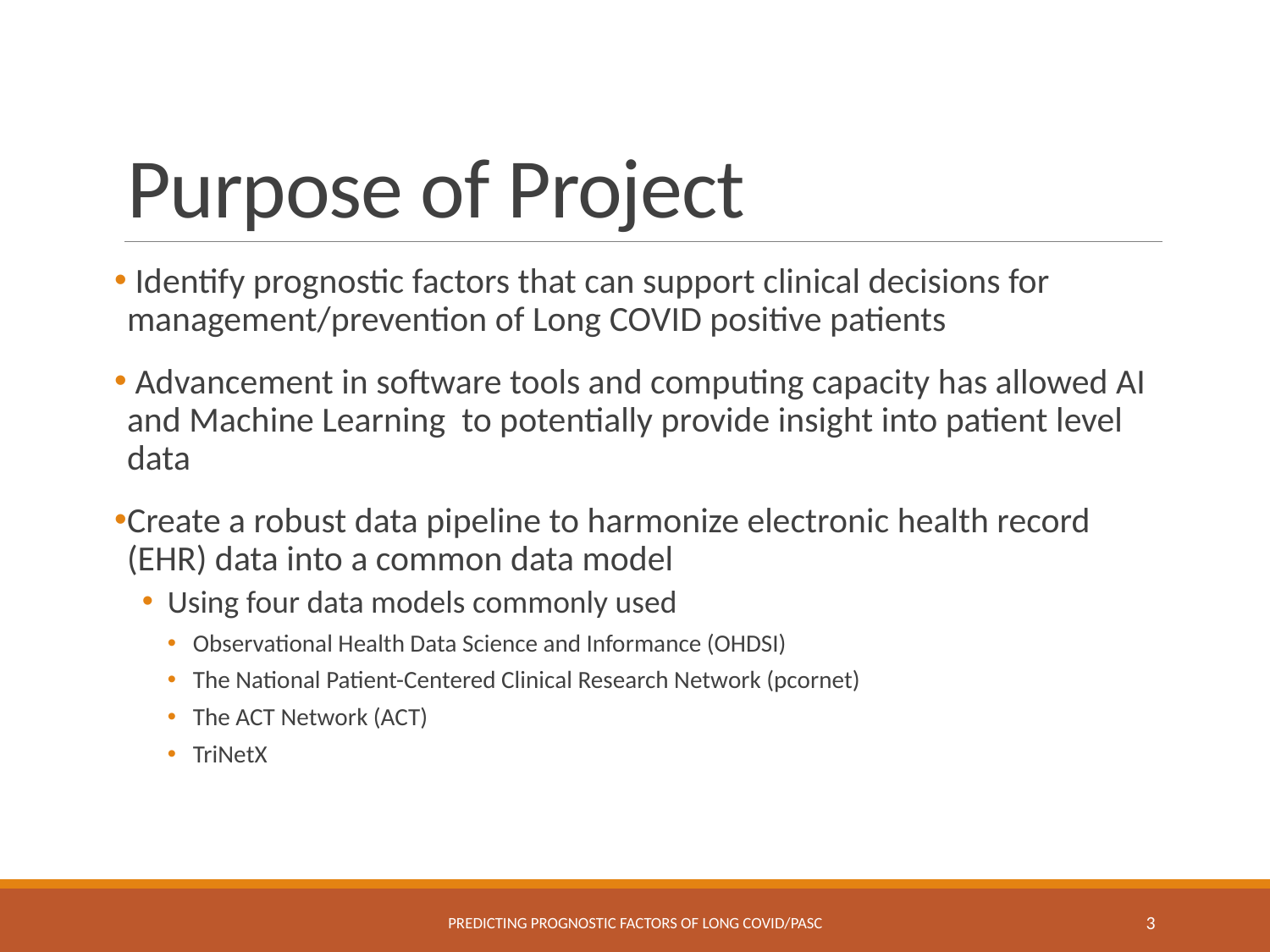

# Purpose of Project
 Identify prognostic factors that can support clinical decisions for management/prevention of Long COVID positive patients
 Advancement in software tools and computing capacity has allowed AI and Machine Learning  to potentially provide insight into patient level data
Create a robust data pipeline to harmonize electronic health record (EHR) data into a common data model
Using four data models commonly used
Observational Health Data Science and Informance (OHDSI)
The National Patient-Centered Clinical Research Network (pcornet)
The ACT Network (ACT)
TriNetX
Predicting Prognostic Factors of Long COVID/PASC
3